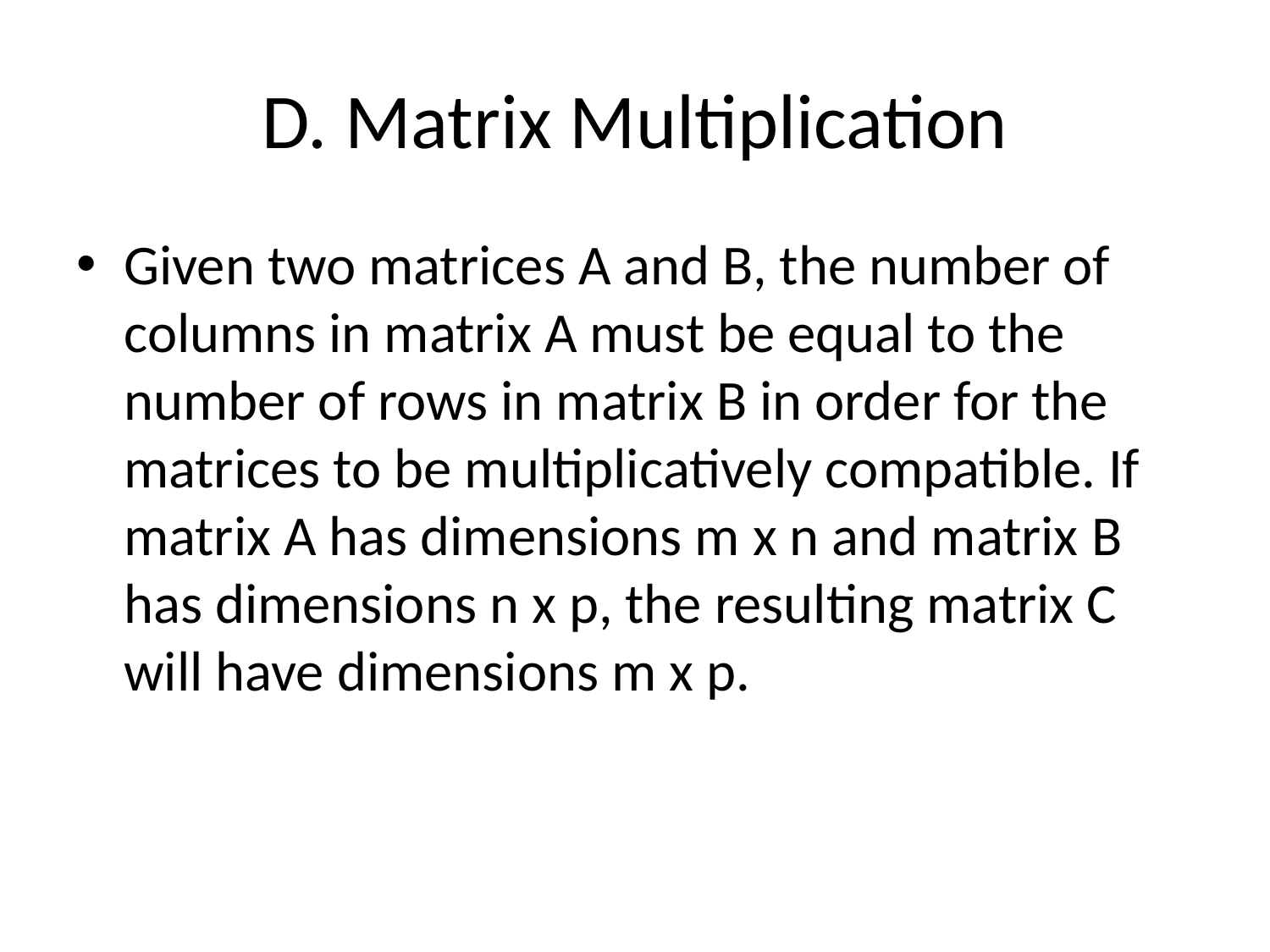

# D. Matrix Multiplication
Given two matrices A and B, the number of columns in matrix A must be equal to the number of rows in matrix B in order for the matrices to be multiplicatively compatible. If matrix A has dimensions m x n and matrix B has dimensions n x p, the resulting matrix C will have dimensions m x p.